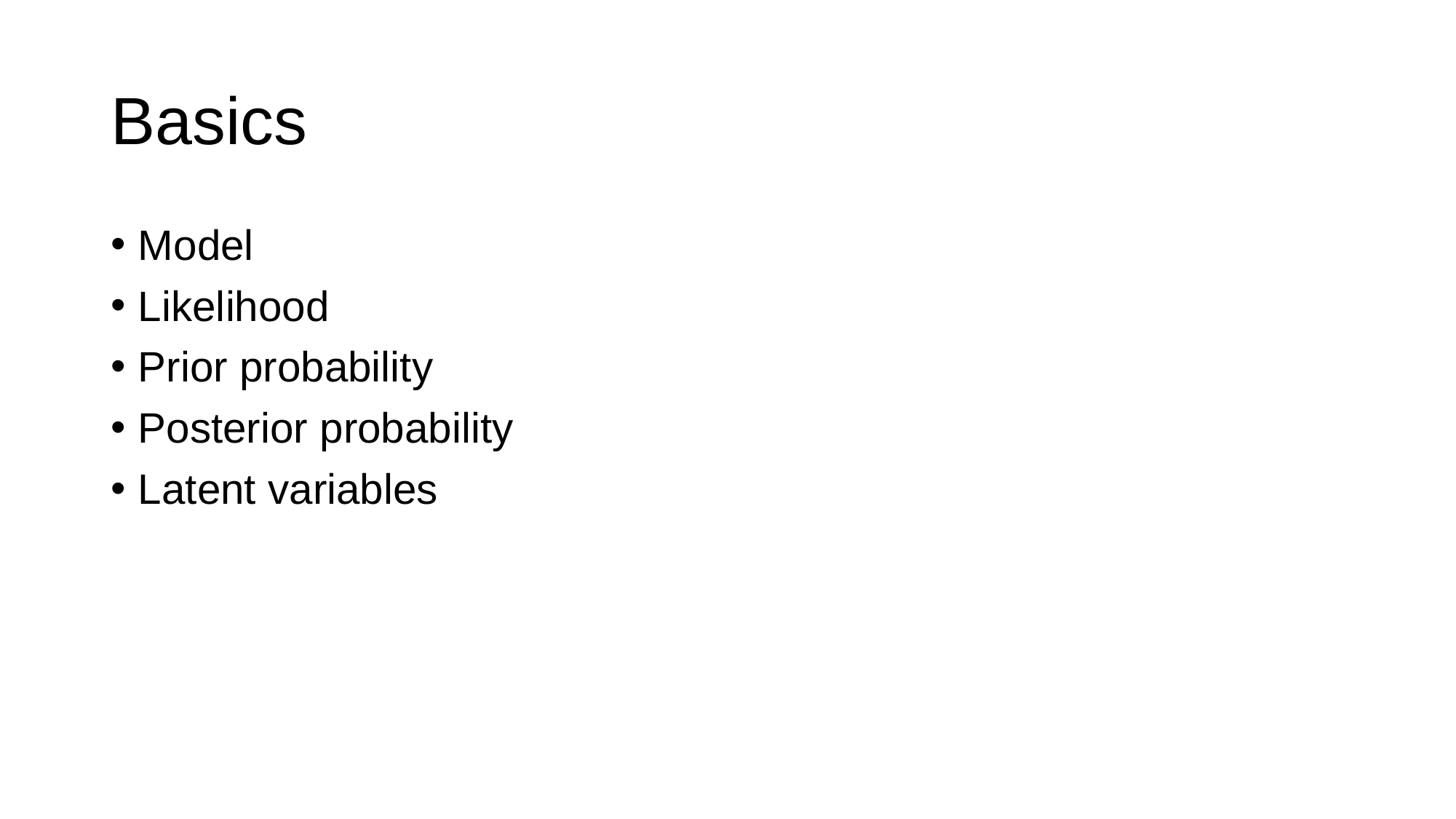

# Basics
Model
Likelihood
Prior probability
Posterior probability
Latent variables